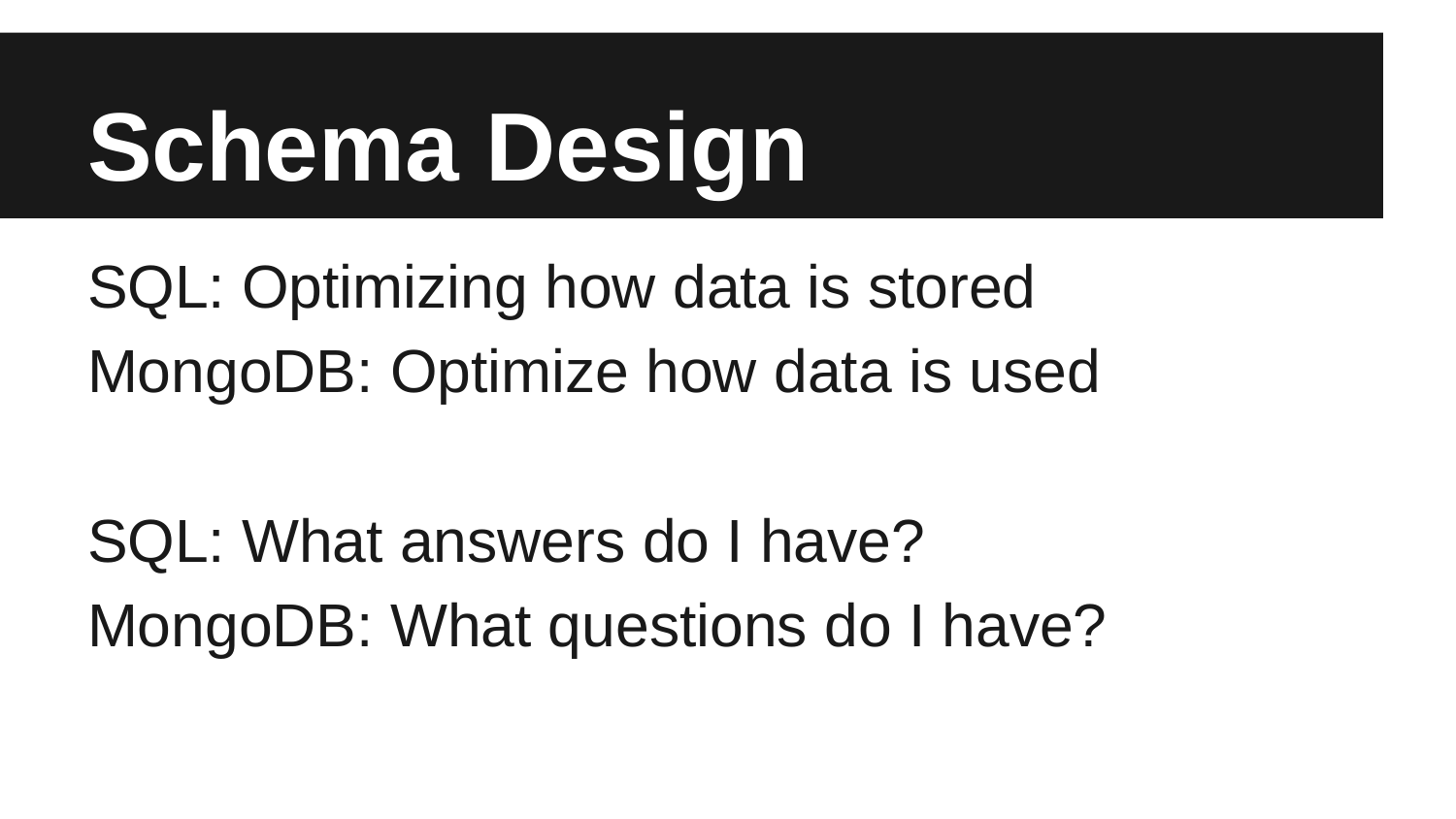

# Schema Design
SQL: Optimizing how data is stored
MongoDB: Optimize how data is used

SQL: What answers do I have?
MongoDB: What questions do I have?